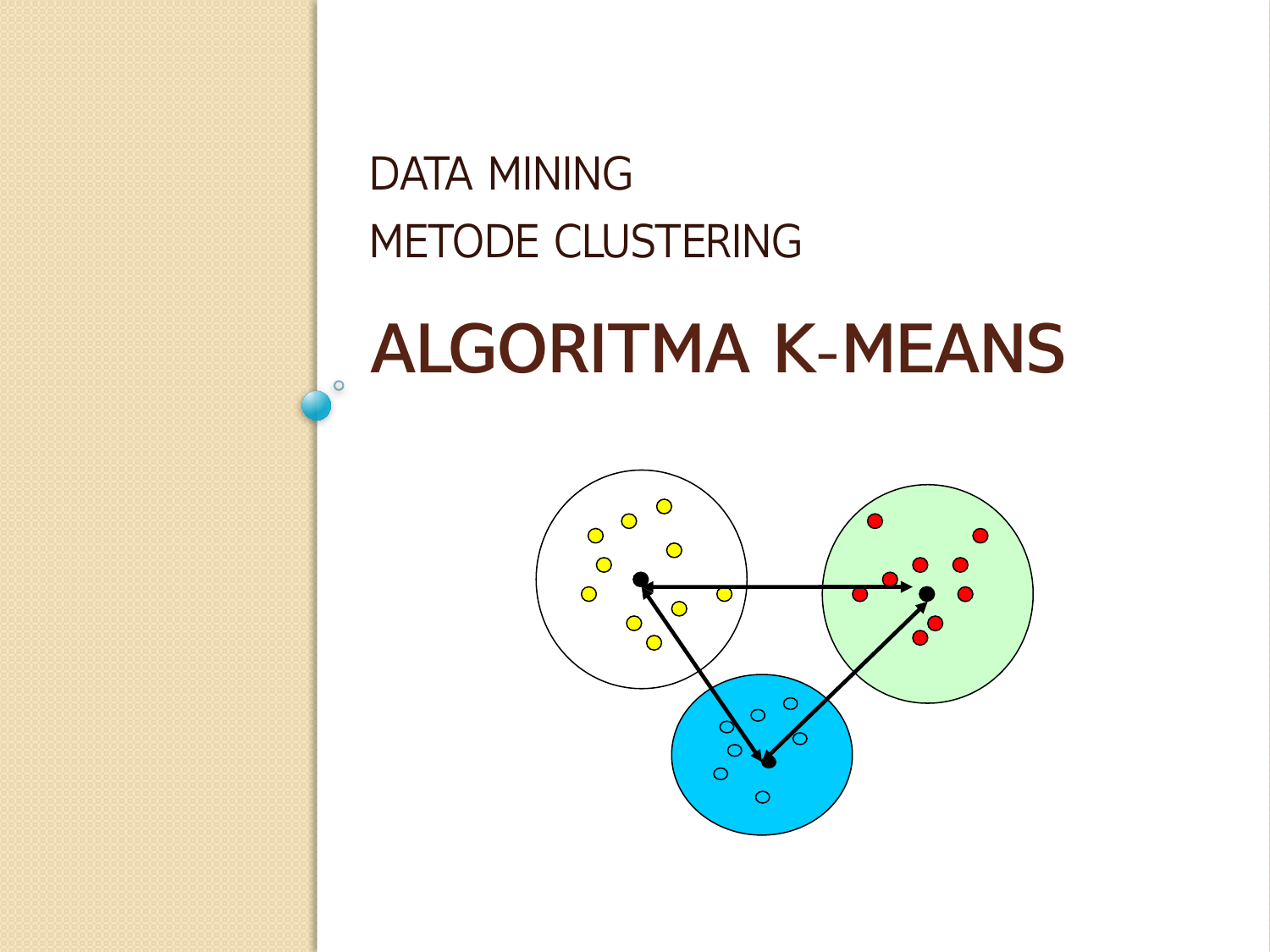

DATA MINING
METODE CLUSTERING
# ALGORITMA K-MEANS